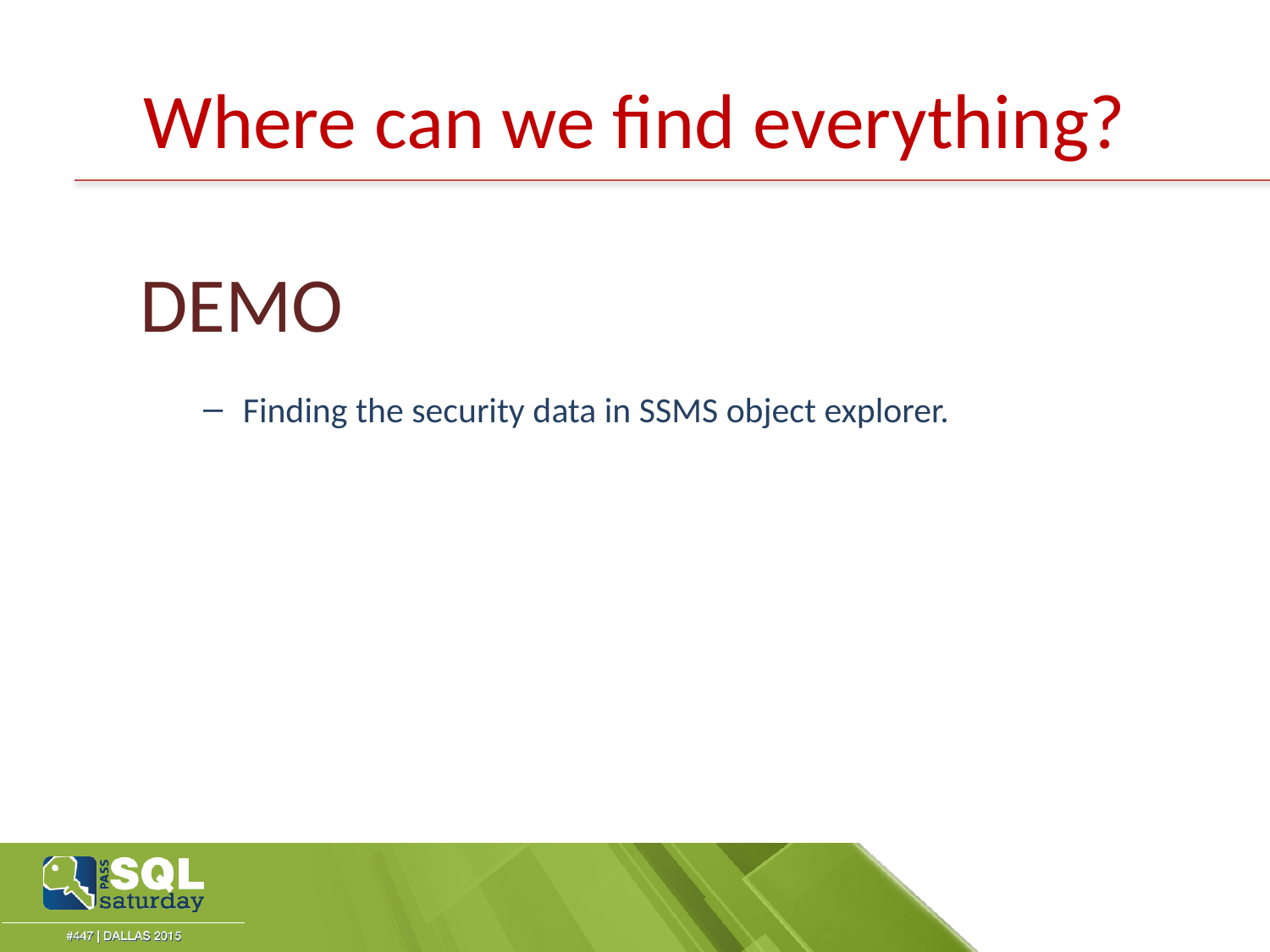

# Where can we find everything?
DEMO
Finding the security data in SSMS object explorer.